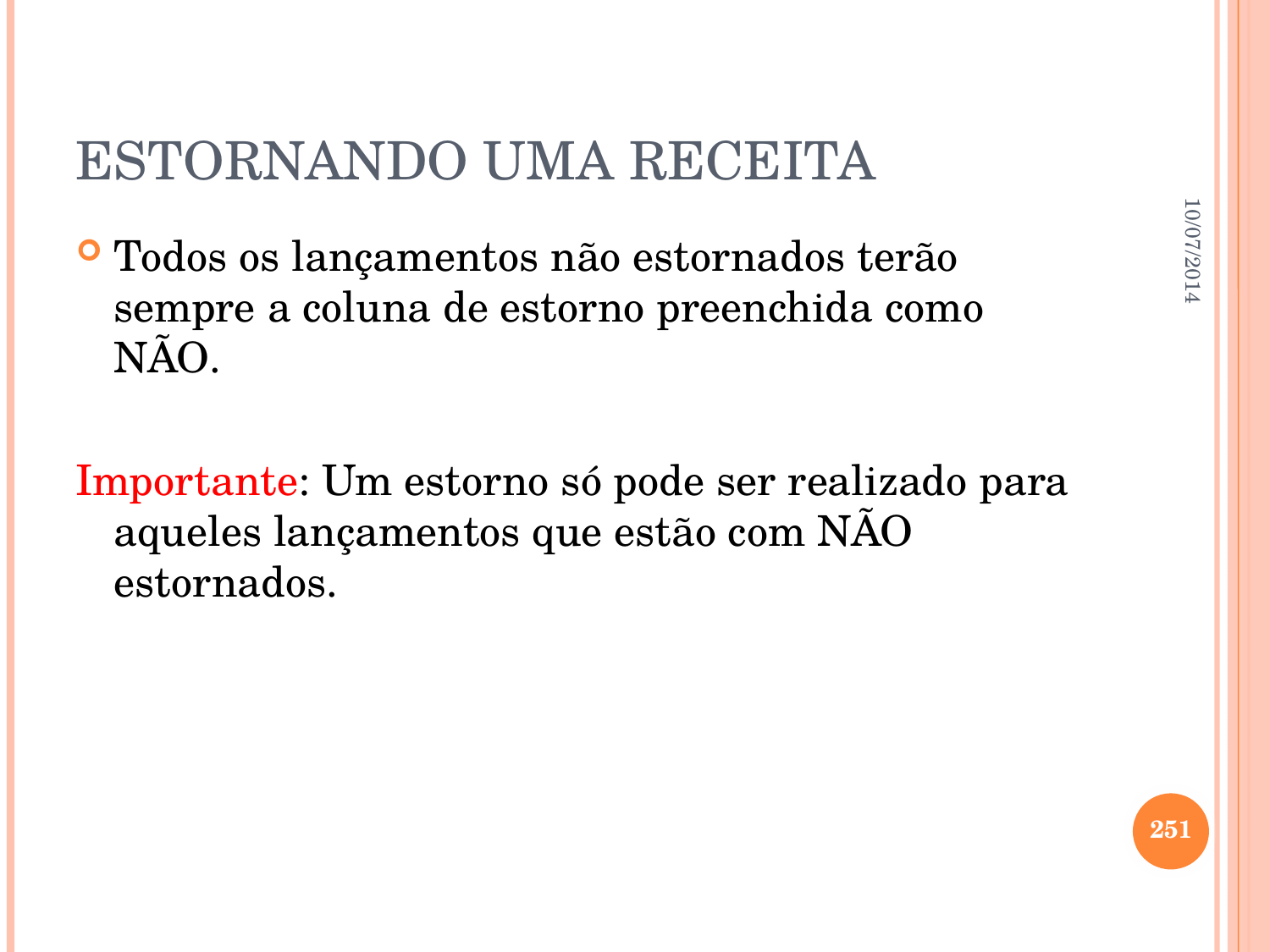

# Estornando uma receita
10/07/2014
Todos os lançamentos não estornados terão sempre a coluna de estorno preenchida como NÃO.

Importante: Um estorno só pode ser realizado para aqueles lançamentos que estão com NÃO estornados.
251